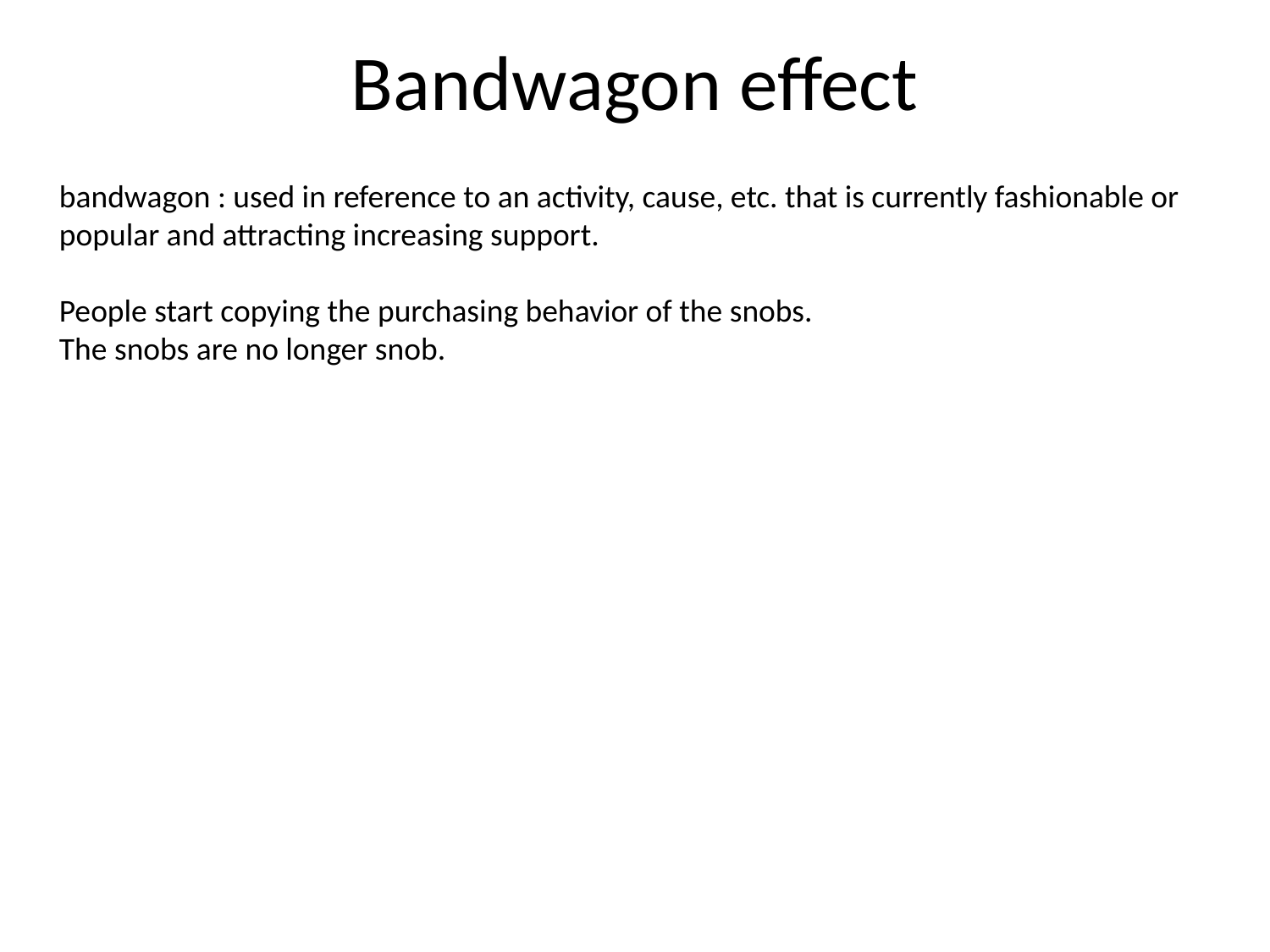

# Bandwagon effect
bandwagon : used in reference to an activity, cause, etc. that is currently fashionable or popular and attracting increasing support.

People start copying the purchasing behavior of the snobs.
The snobs are no longer snob.